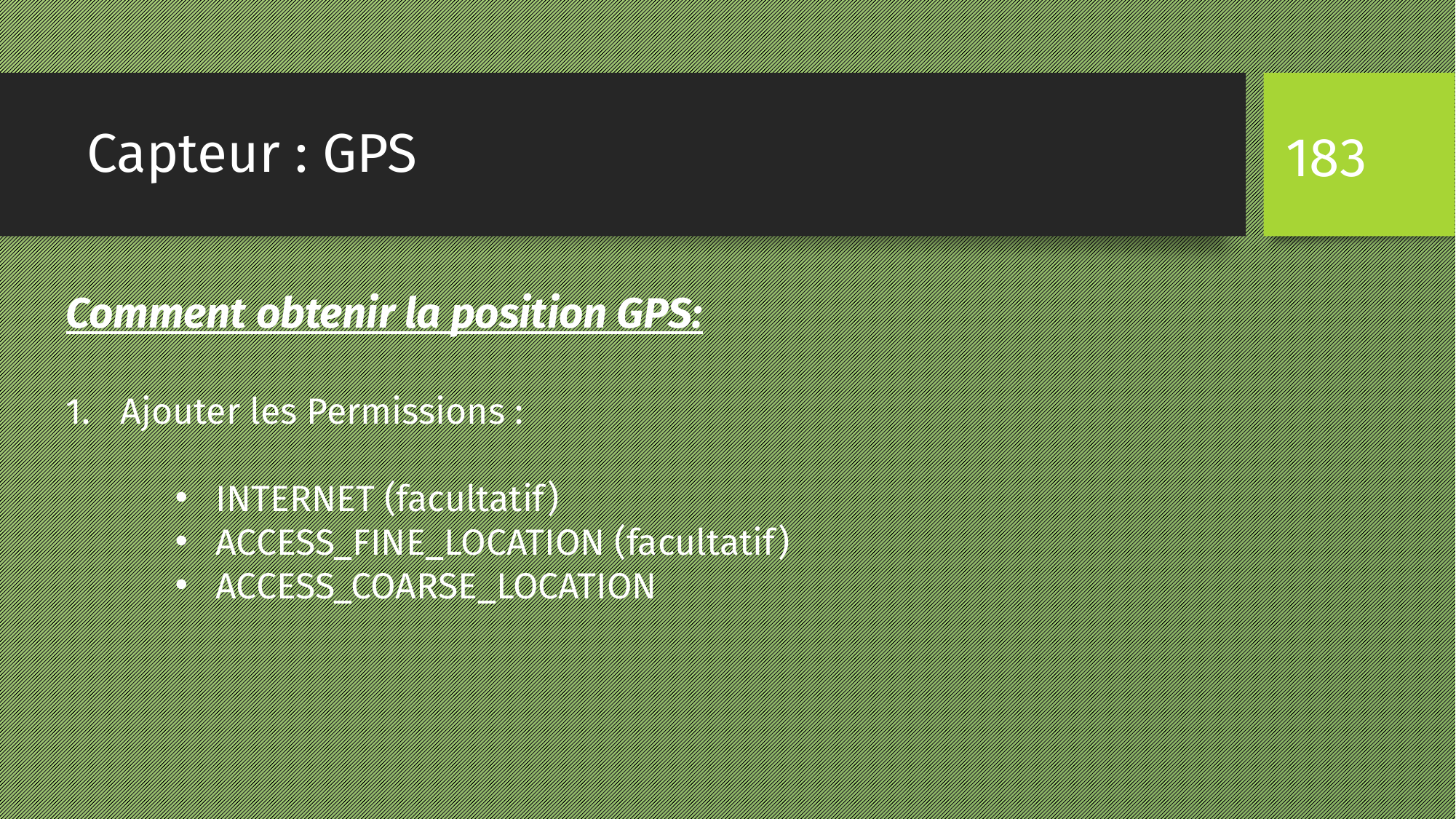

# Capteur : GPS
183
Comment obtenir la position GPS:

Ajouter les Permissions :
INTERNET (facultatif)
ACCESS_FINE_LOCATION (facultatif)
ACCESS_COARSE_LOCATION